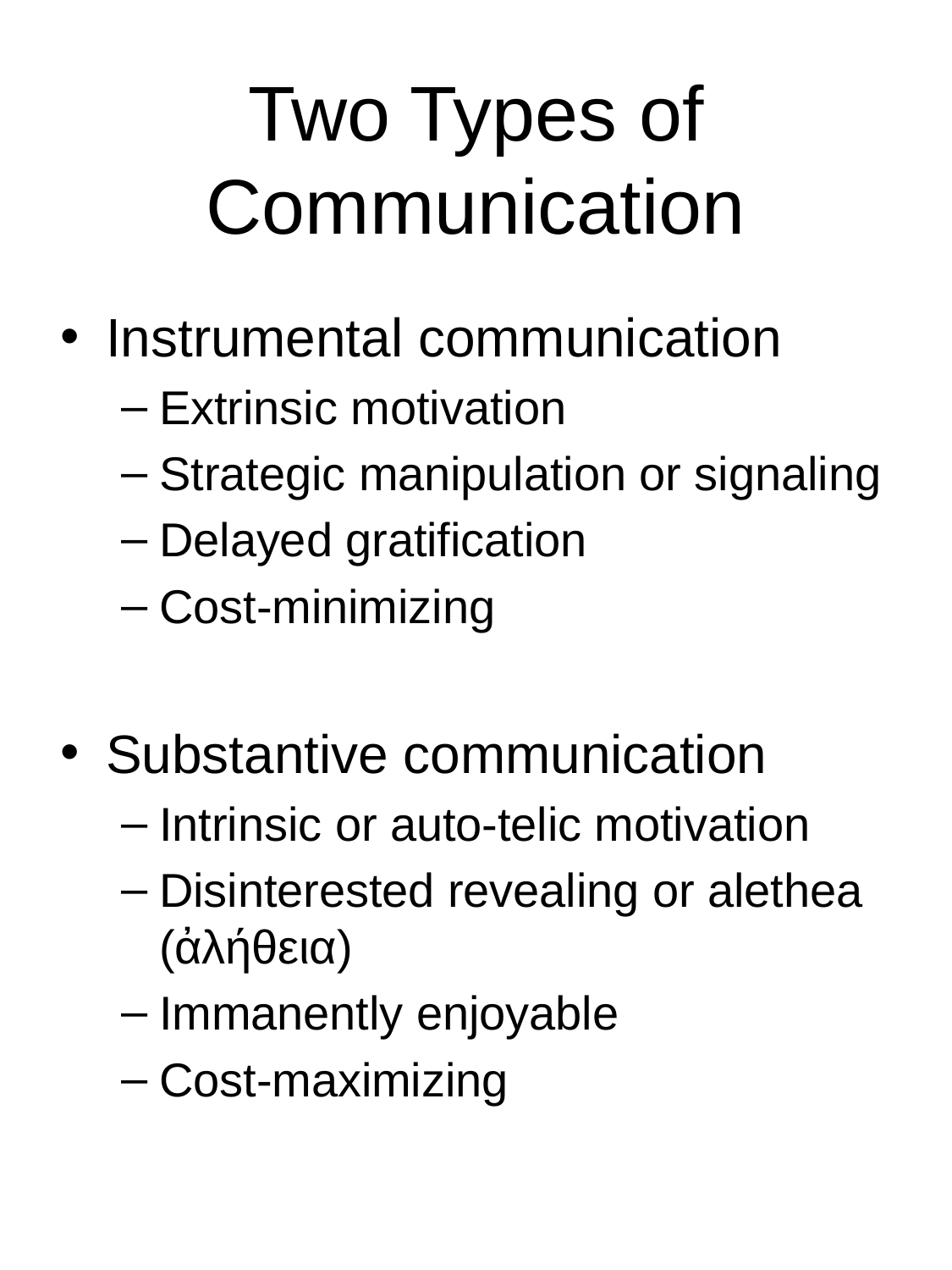

# Two Types of Communication
Instrumental communication
Extrinsic motivation
Strategic manipulation or signaling
Delayed gratification
Cost-minimizing

Substantive communication
Intrinsic or auto-telic motivation
Disinterested revealing or alethea (ἀλήθεια)
Immanently enjoyable
Cost-maximizing